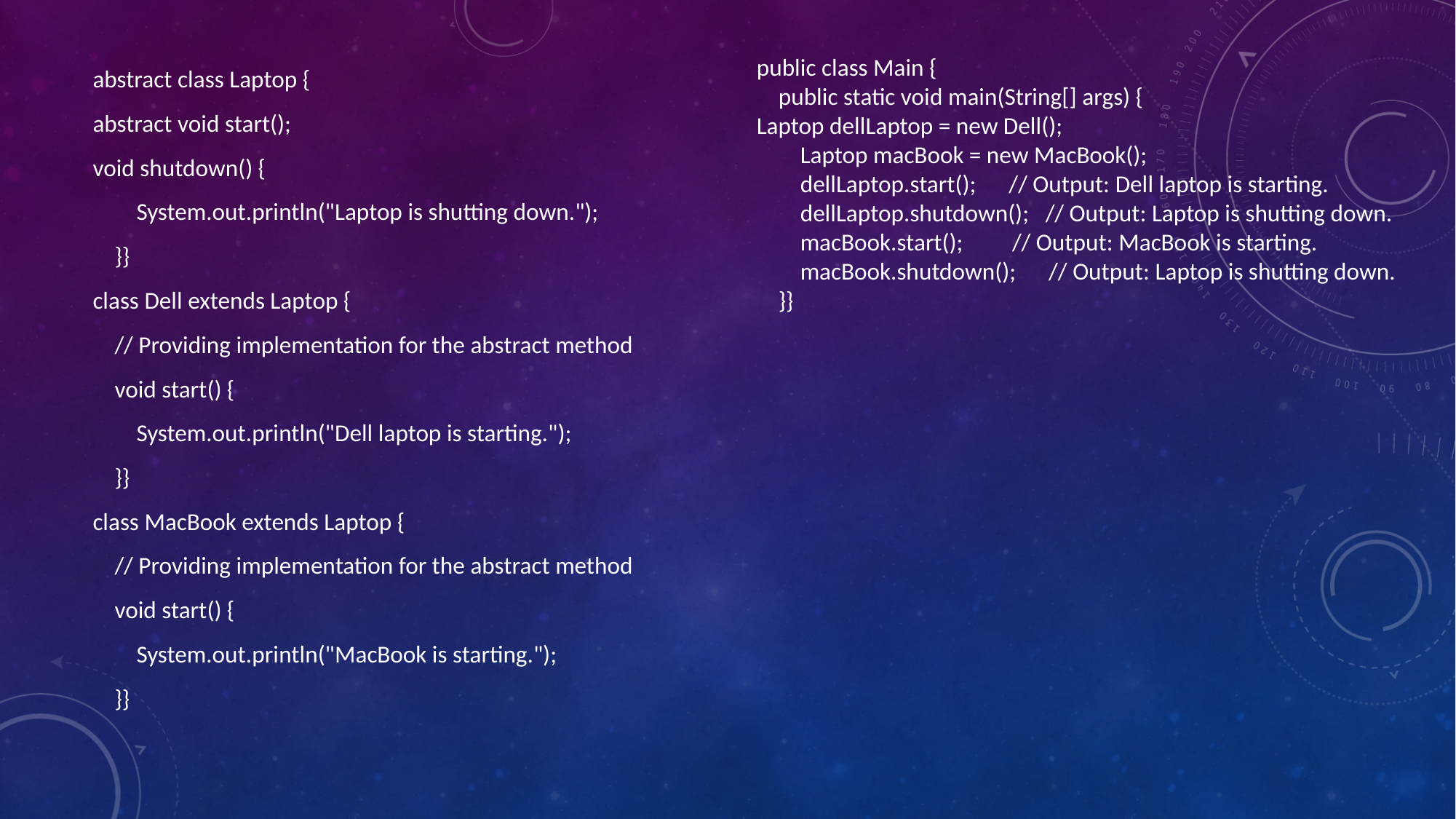

public class Main {
    public static void main(String[] args) {
Laptop dellLaptop = new Dell();
        Laptop macBook = new MacBook();
        dellLaptop.start();      // Output: Dell laptop is starting.
        dellLaptop.shutdown();   // Output: Laptop is shutting down.
        macBook.start();         // Output: MacBook is starting.
        macBook.shutdown();      // Output: Laptop is shutting down.
    }}
abstract class Laptop {
abstract void start();
void shutdown() {
        System.out.println("Laptop is shutting down.");
    }}
class Dell extends Laptop {
    // Providing implementation for the abstract method
    void start() {
        System.out.println("Dell laptop is starting.");
    }}
class MacBook extends Laptop {
    // Providing implementation for the abstract method
    void start() {
        System.out.println("MacBook is starting.");
    }}